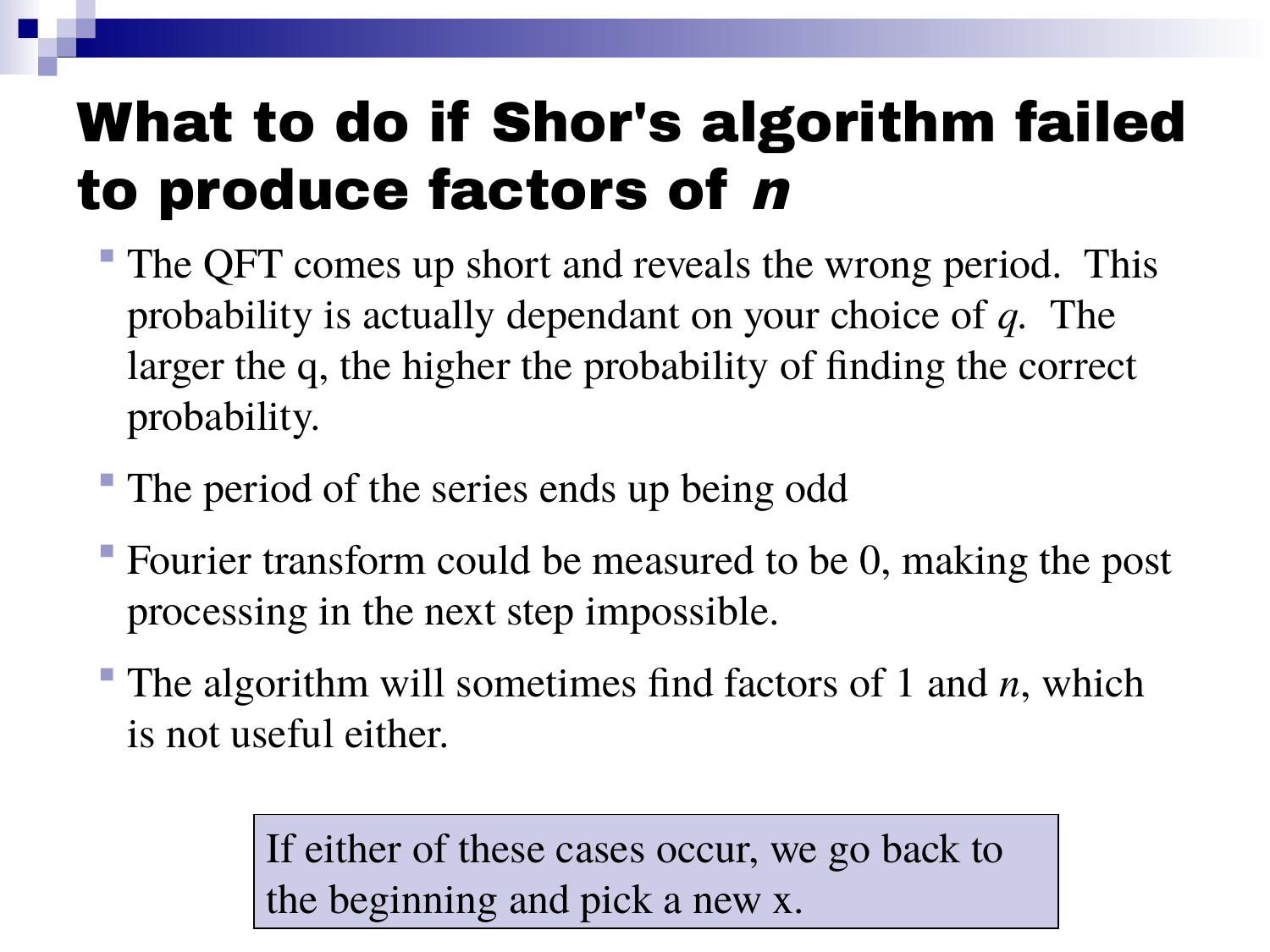

# What to do if Shor's algorithm failed to produce factors of n
The QFT comes up short and reveals the wrong period.  This probability is actually dependant on your choice of q.  The larger the q, the higher the probability of finding the correct probability.
The period of the series ends up being odd
Fourier transform could be measured to be 0, making the post processing in the next step impossible.
The algorithm will sometimes find factors of 1 and n, which is not useful either.
If either of these cases occur, we go back to the beginning and pick a new x.